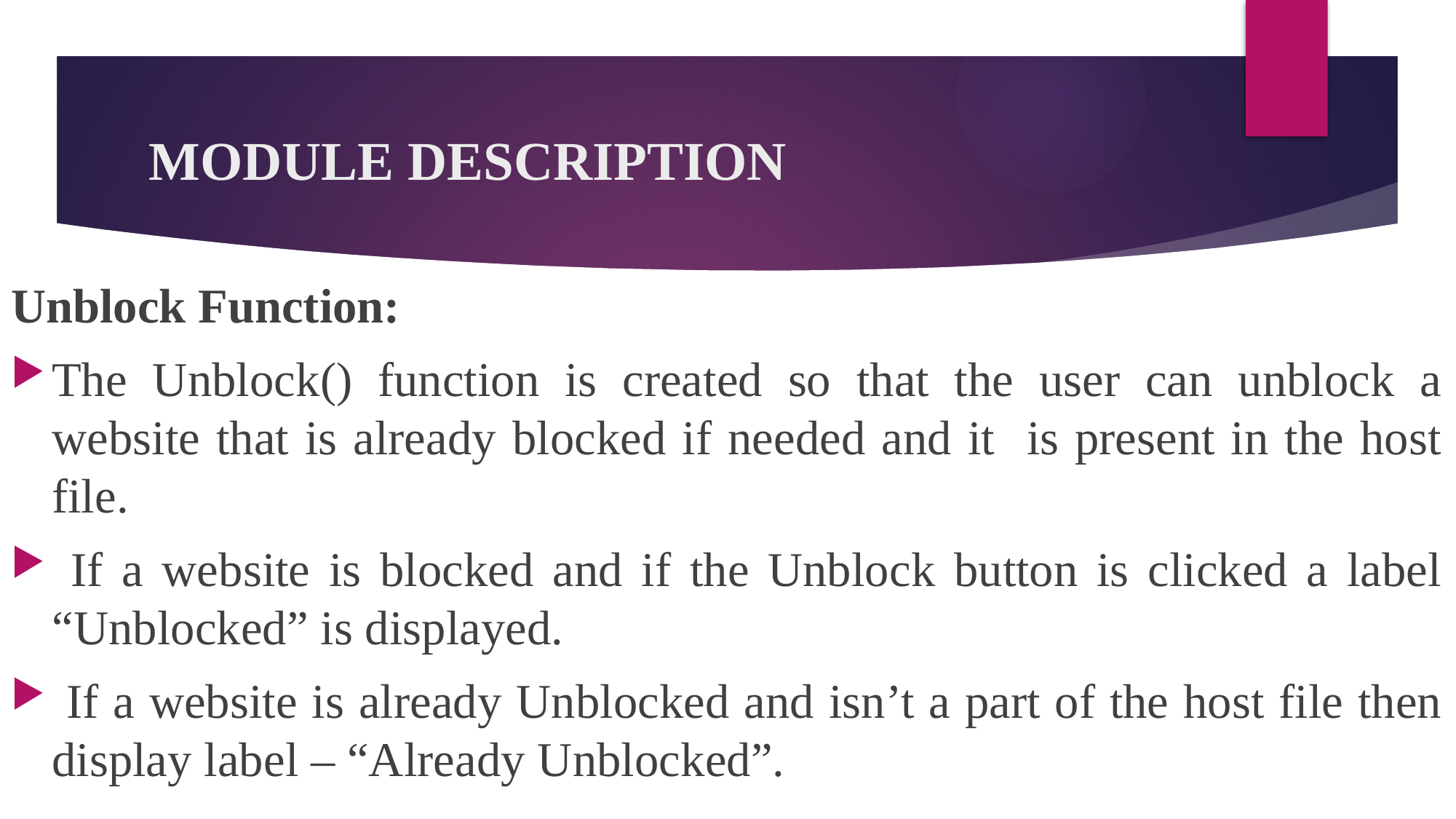

# MODULE DESCRIPTION
Unblock Function:
The Unblock() function is created so that the user can unblock a website that is already blocked if needed and it  is present in the host file.
 If a website is blocked and if the Unblock button is clicked a label “Unblocked” is displayed.
 If a website is already Unblocked and isn’t a part of the host file then display label – “Already Unblocked”.